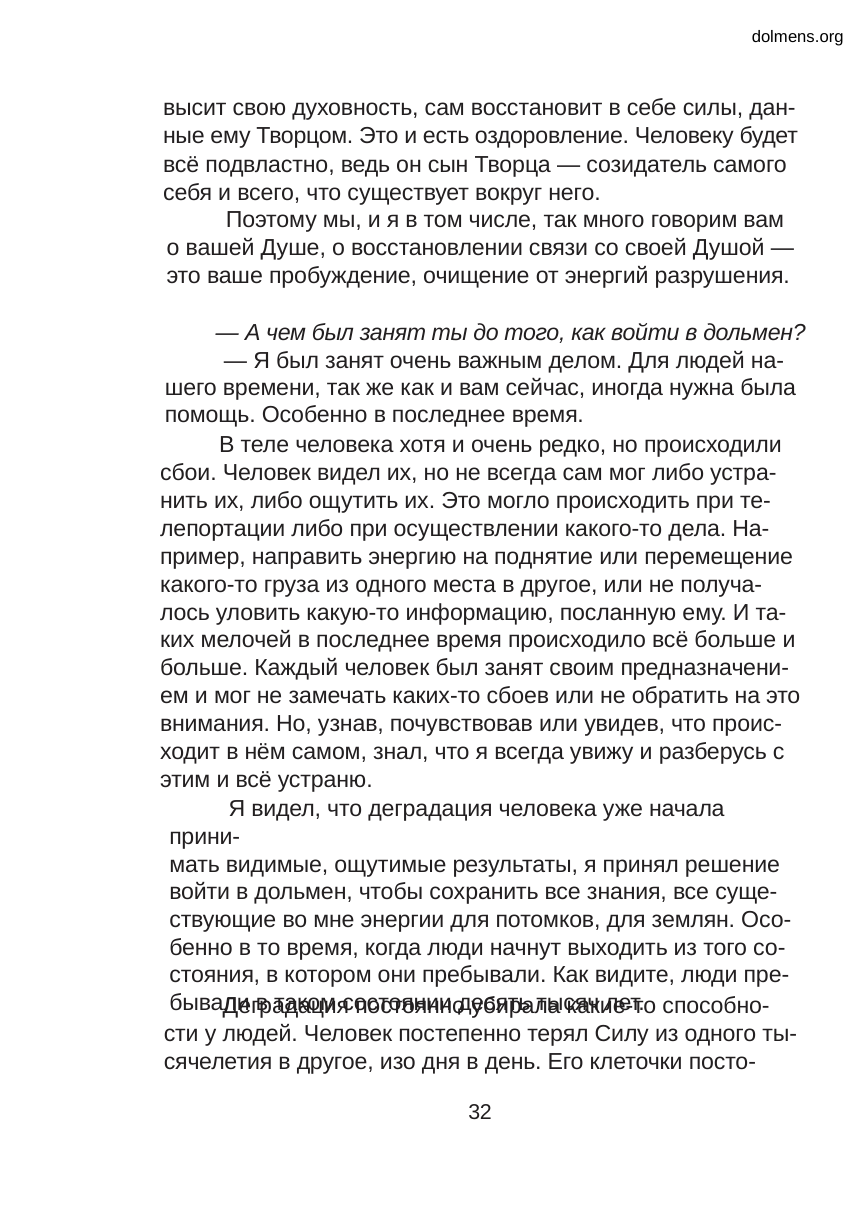

dolmens.org

высит свою духовность, сам восстановит в себе силы, дан-
ные ему Творцом. Это и есть оздоровление. Человеку будет
всё подвластно, ведь он сын Творца — созидатель самого
себя и всего, что существует вокруг него.

Поэтому мы, и я в том числе, так много говорим вам
о вашей Душе, о восстановлении связи со своей Душой —
это ваше пробуждение, очищение от энергий разрушения.

— А чем был занят ты до того, как войти в дольмен?

— Я был занят очень важным делом. Для людей на-
шего времени, так же как и вам сейчас, иногда нужна была
помощь. Особенно в последнее время.

В теле человека хотя и очень редко, но происходили
сбои. Человек видел их, но не всегда сам мог либо устра-
нить их, либо ощутить их. Это могло происходить при те-
лепортации либо при осуществлении какого-то дела. На-
пример, направить энергию на поднятие или перемещение
какого-то груза из одного места в другое, или не получа-
лось уловить какую-то информацию, посланную ему. И та-
ких мелочей в последнее время происходило всё больше и
больше. Каждый человек был занят своим предназначени-
ем и мог не замечать каких-то сбоев или не обратить на это
внимания. Но, узнав, почувствовав или увидев, что проис-
ходит в нём самом, знал, что я всегда увижу и разберусь с
этим и всё устраню.

Я видел, что деградация человека уже начала прини-
мать видимые, ощутимые результаты, я принял решение
войти в дольмен, чтобы сохранить все знания, все суще-
ствующие во мне энергии для потомков, для землян. Осо-
бенно в то время, когда люди начнут выходить из того со-
стояния, в котором они пребывали. Как видите, люди пре-
бывали в таком состоянии десять тысяч лет.

Деградация постоянно убирала какие-то способно-
сти у людей. Человек постепенно терял Силу из одного ты-
сячелетия в другое, изо дня в день. Его клеточки посто-

32